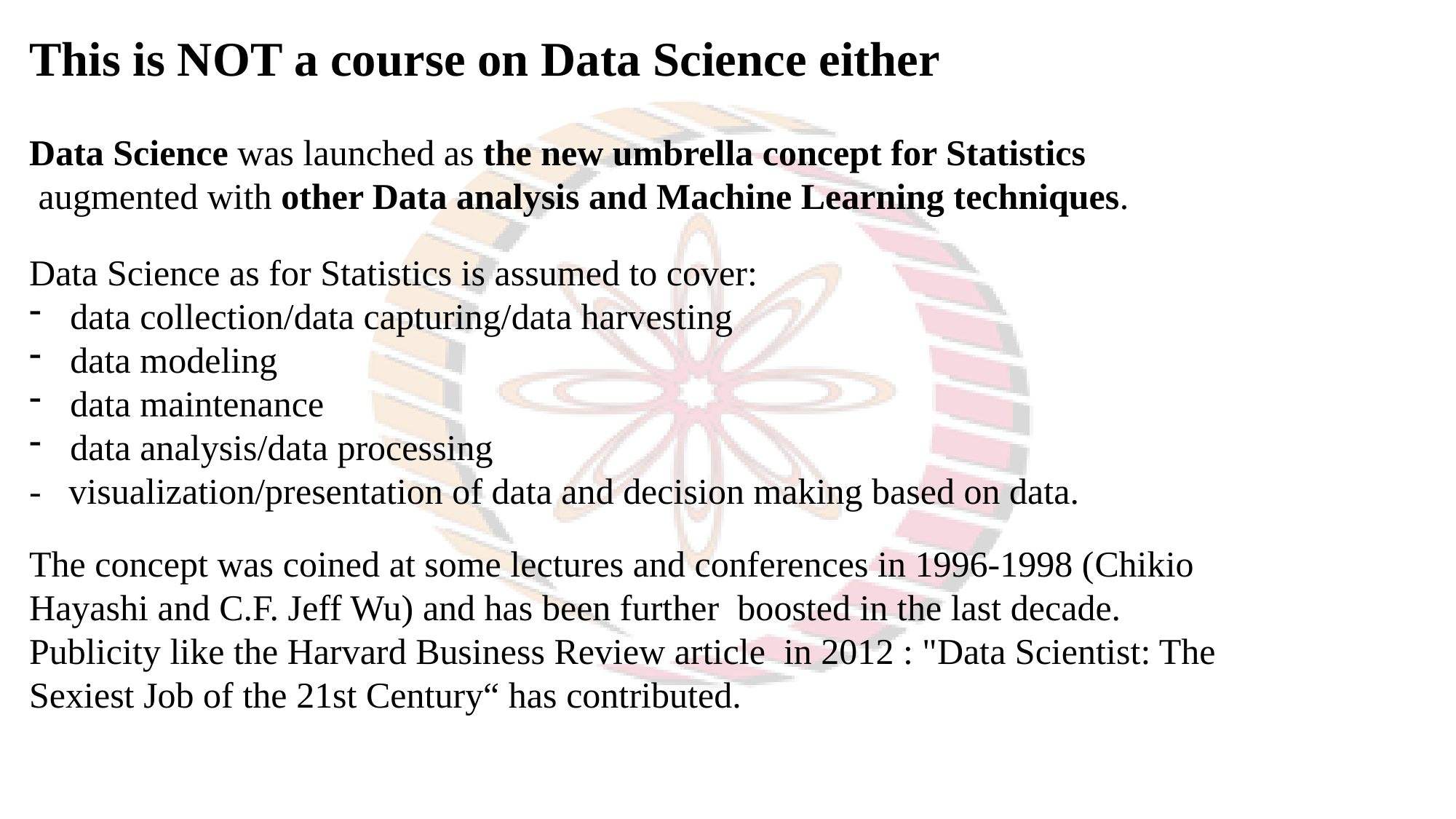

This is NOT a course on Data Science either

Data Science was launched as the new umbrella concept for Statistics
 augmented with other Data analysis and Machine Learning techniques.

Data Science as for Statistics is assumed to cover:
data collection/data capturing/data harvesting
data modeling
data maintenance
data analysis/data processing
-   visualization/presentation of data and decision making based on data.

The concept was coined at some lectures and conferences in 1996-1998 (Chikio Hayashi and C.F. Jeff Wu) and has been further  boosted in the last decade.
Publicity like the Harvard Business Review article  in 2012 : "Data Scientist: The Sexiest Job of the 21st Century“ has contributed.